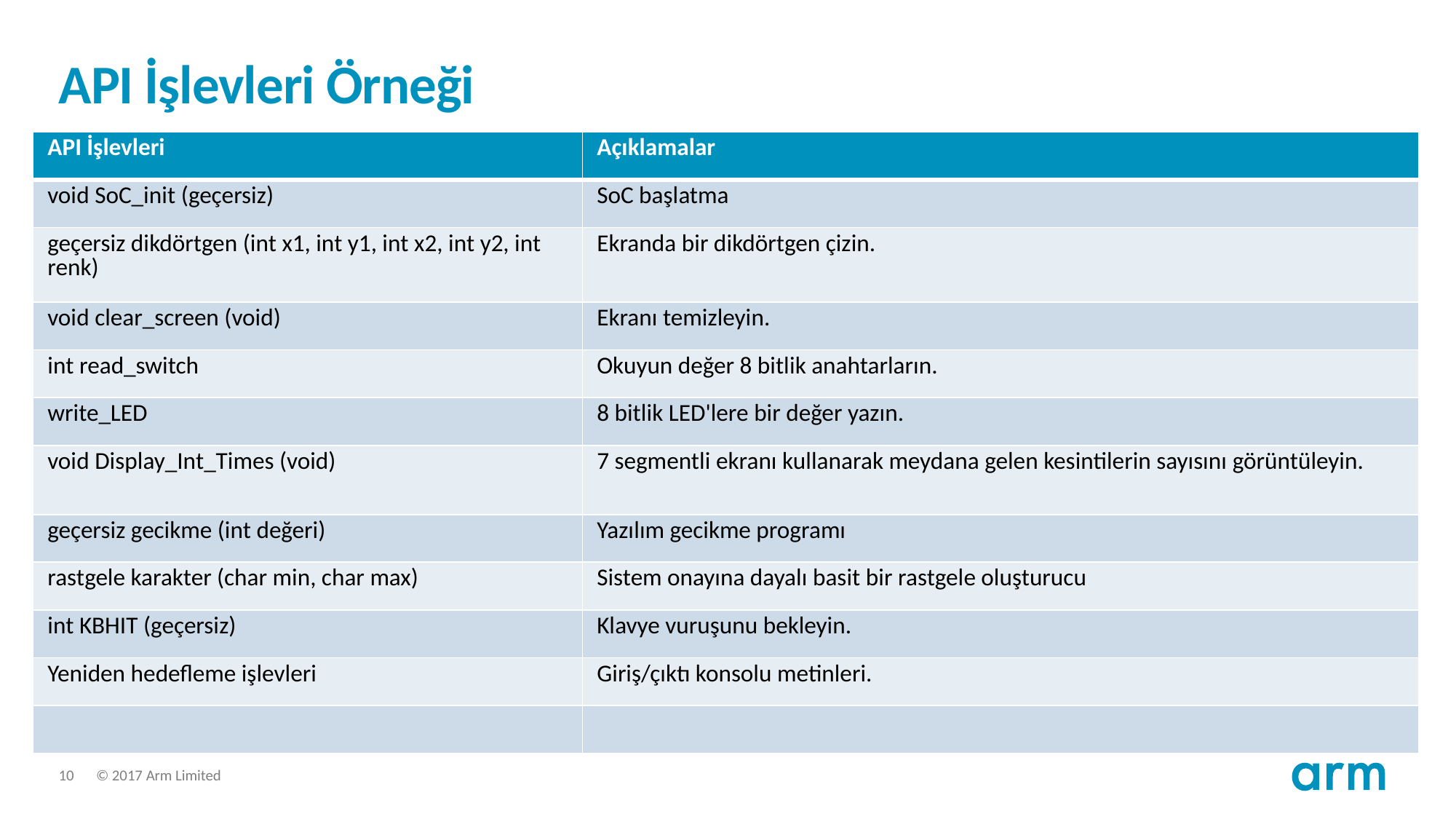

# API İşlevleri Örneği
| API İşlevleri | Açıklamalar |
| --- | --- |
| void SoC\_init (geçersiz) | SoC başlatma |
| geçersiz dikdörtgen (int x1, int y1, int x2, int y2, int renk) | Ekranda bir dikdörtgen çizin. |
| void clear\_screen (void) | Ekranı temizleyin. |
| int read\_switch | Okuyun değer 8 bitlik anahtarların. |
| write\_LED | 8 bitlik LED'lere bir değer yazın. |
| void Display\_Int\_Times (void) | 7 segmentli ekranı kullanarak meydana gelen kesintilerin sayısını görüntüleyin. |
| geçersiz gecikme (int değeri) | Yazılım gecikme programı |
| rastgele karakter (char min, char max) | Sistem onayına dayalı basit bir rastgele oluşturucu |
| int KBHIT (geçersiz) | Klavye vuruşunu bekleyin. |
| Yeniden hedefleme işlevleri | Giriş/çıktı konsolu metinleri. |
|  |  |